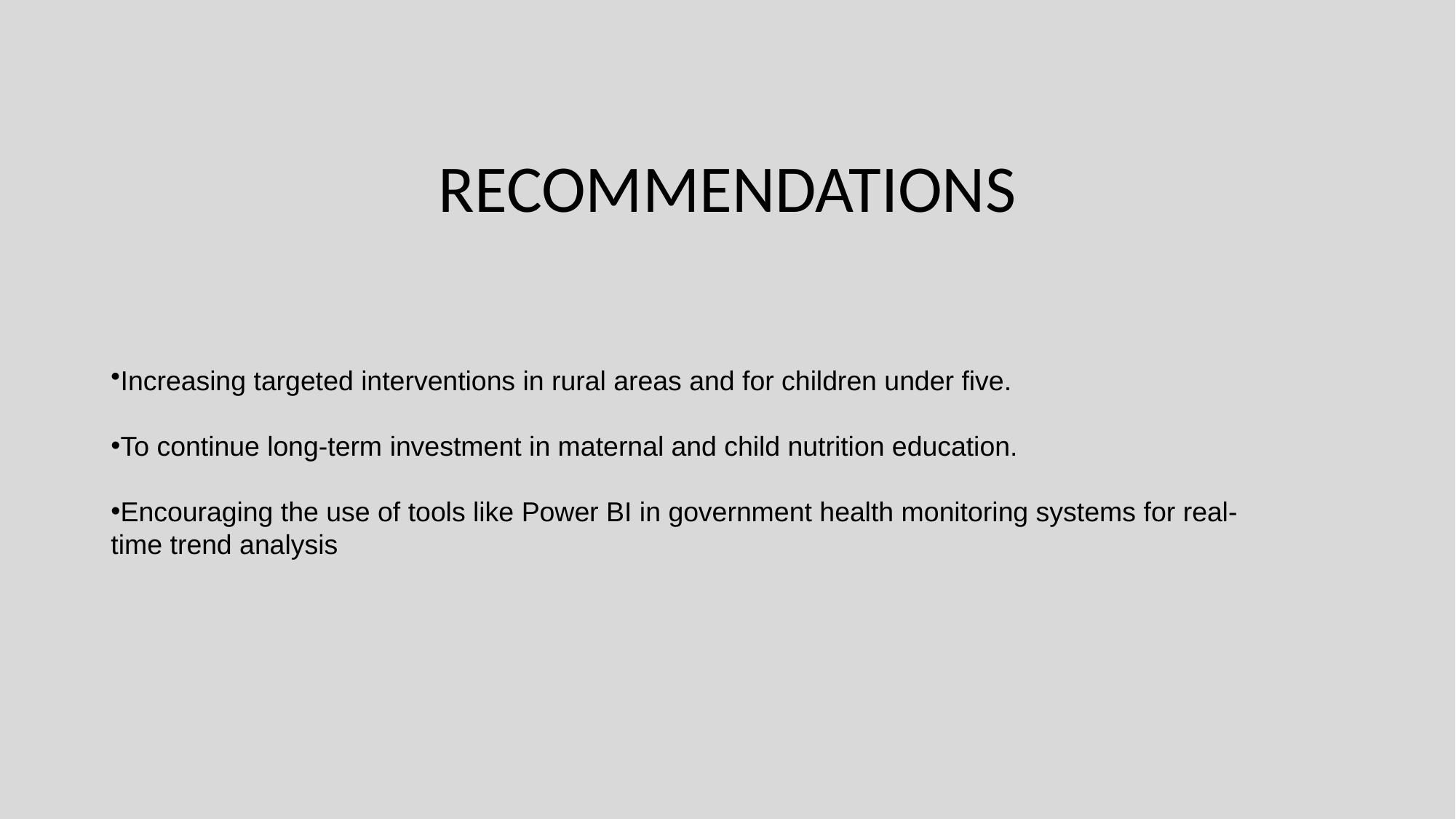

# RECOMMENDATIONS
Increasing targeted interventions in rural areas and for children under five.

To continue long-term investment in maternal and child nutrition education.

Encouraging the use of tools like Power BI in government health monitoring systems for real-time trend analysis